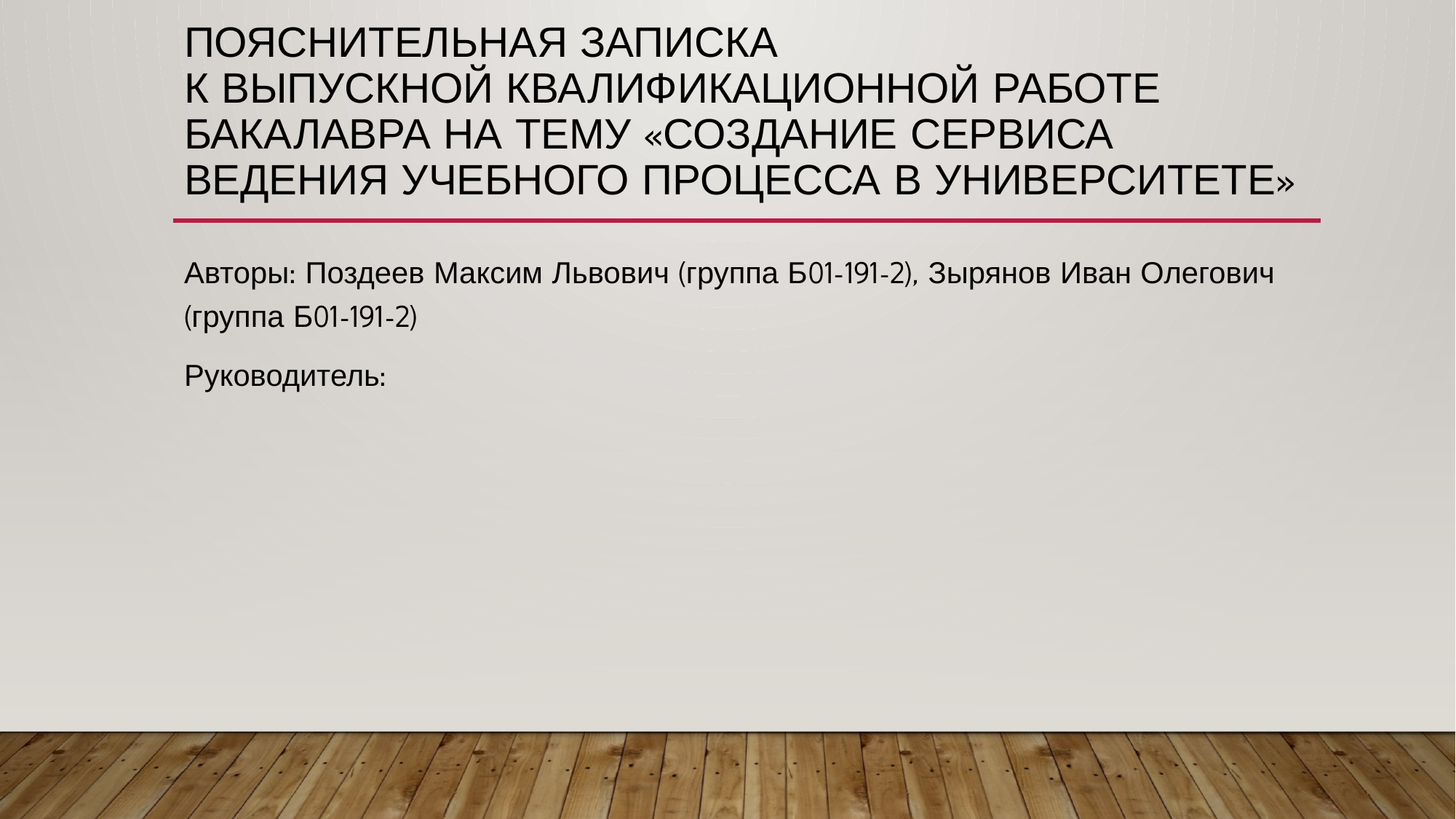

# ПОЯСНИТЕЛЬНАЯ ЗАПИСКА к выпускной квалификационной работе бакалавра на тему «Создание сервиса ведения учебного процесса в университете»
Авторы: Поздеев Максим Львович (группа Б01-191-2), Зырянов Иван Олегович (группа Б01-191-2)
Руководитель: